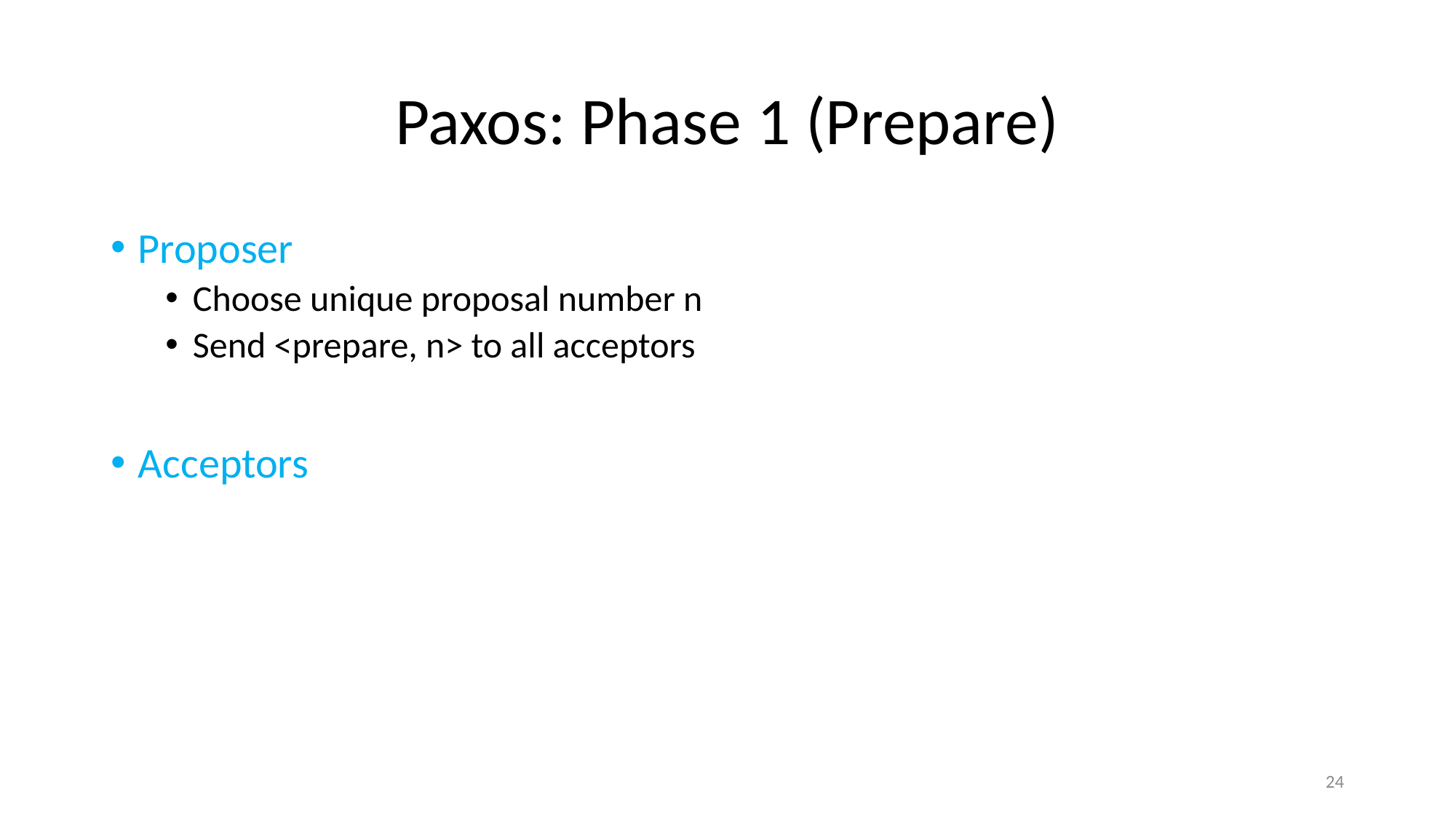

# Paxos: Phase 1 (Prepare)
Proposer
Choose unique proposal number n
Send <prepare, n> to all acceptors

Acceptors

24